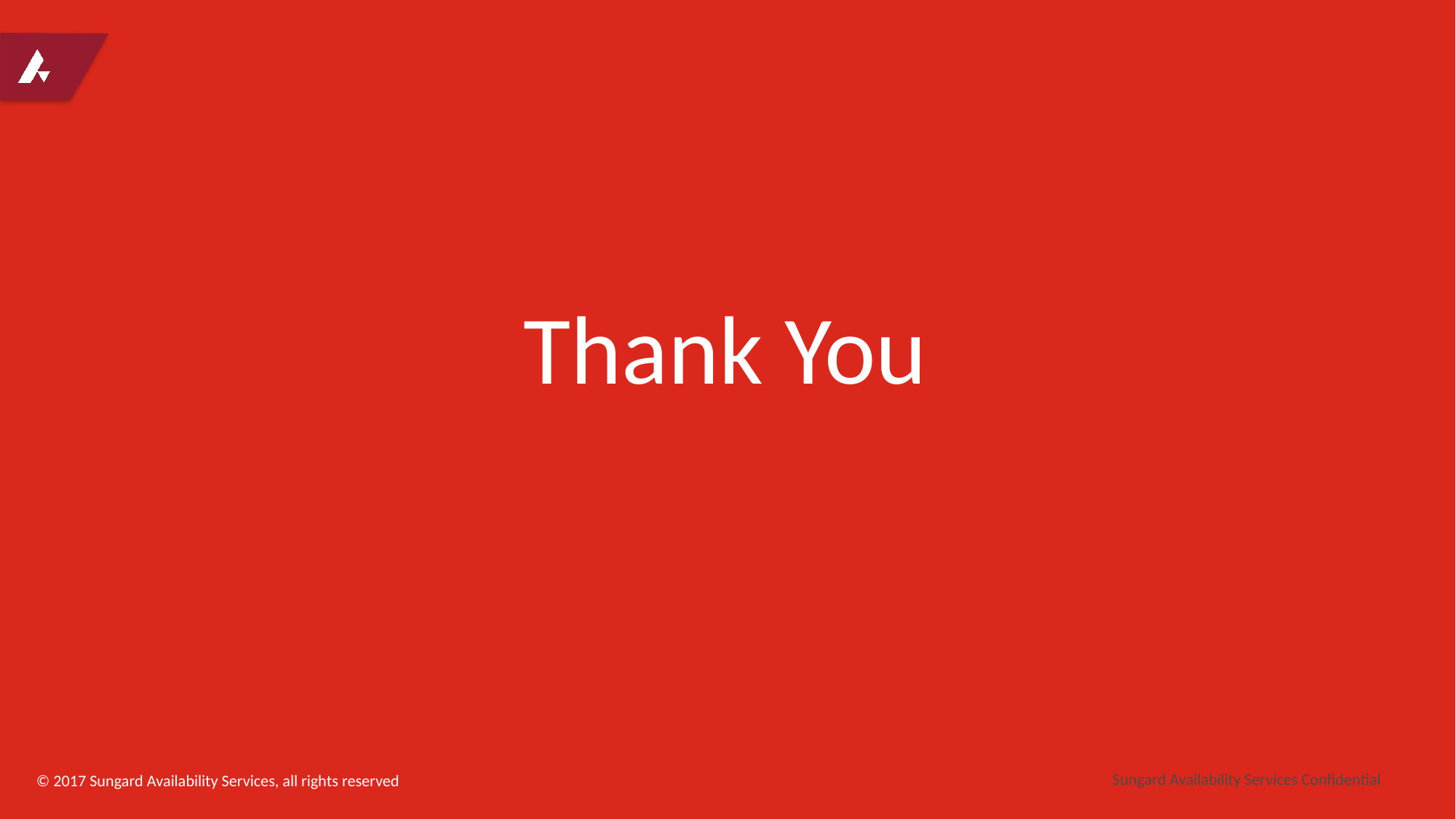

# Thank You
Sungard Availability Services Confidential